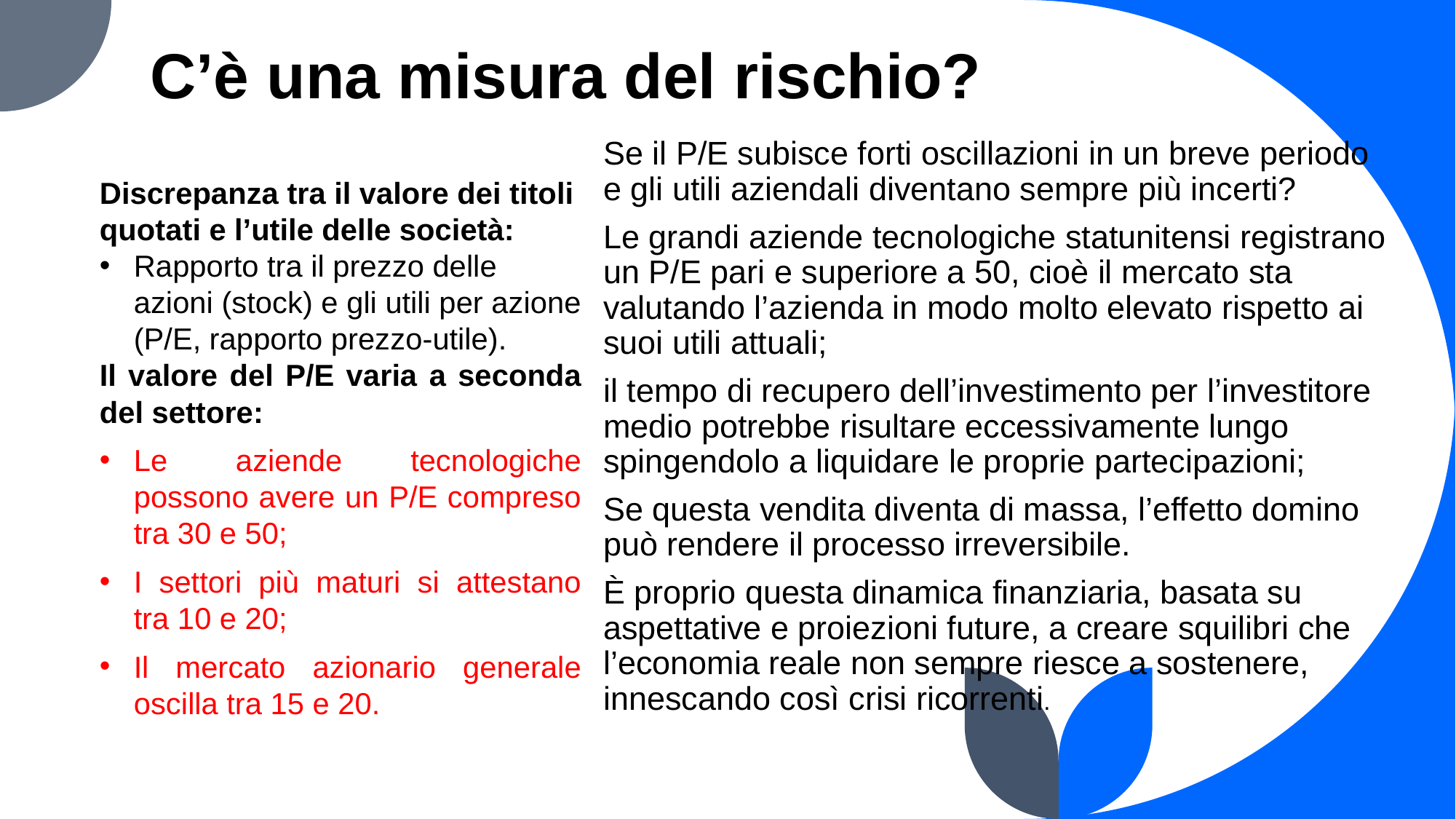

# C’è una misura del rischio?
Se il P/E subisce forti oscillazioni in un breve periodo e gli utili aziendali diventano sempre più incerti?
Le grandi aziende tecnologiche statunitensi registrano un P/E pari e superiore a 50, cioè il mercato sta valutando l’azienda in modo molto elevato rispetto ai suoi utili attuali;
il tempo di recupero dell’investimento per l’investitore medio potrebbe risultare eccessivamente lungo spingendolo a liquidare le proprie partecipazioni;
Se questa vendita diventa di massa, l’effetto domino può rendere il processo irreversibile.
È proprio questa dinamica finanziaria, basata su aspettative e proiezioni future, a creare squilibri che l’economia reale non sempre riesce a sostenere, innescando così crisi ricorrenti.

Discrepanza tra il valore dei titoli quotati e l’utile delle società:
Rapporto tra il prezzo delle azioni (stock) e gli utili per azione (P/E, rapporto prezzo-utile).
Il valore del P/E varia a seconda del settore:
Le aziende tecnologiche possono avere un P/E compreso tra 30 e 50;
I settori più maturi si attestano tra 10 e 20;
Il mercato azionario generale oscilla tra 15 e 20.